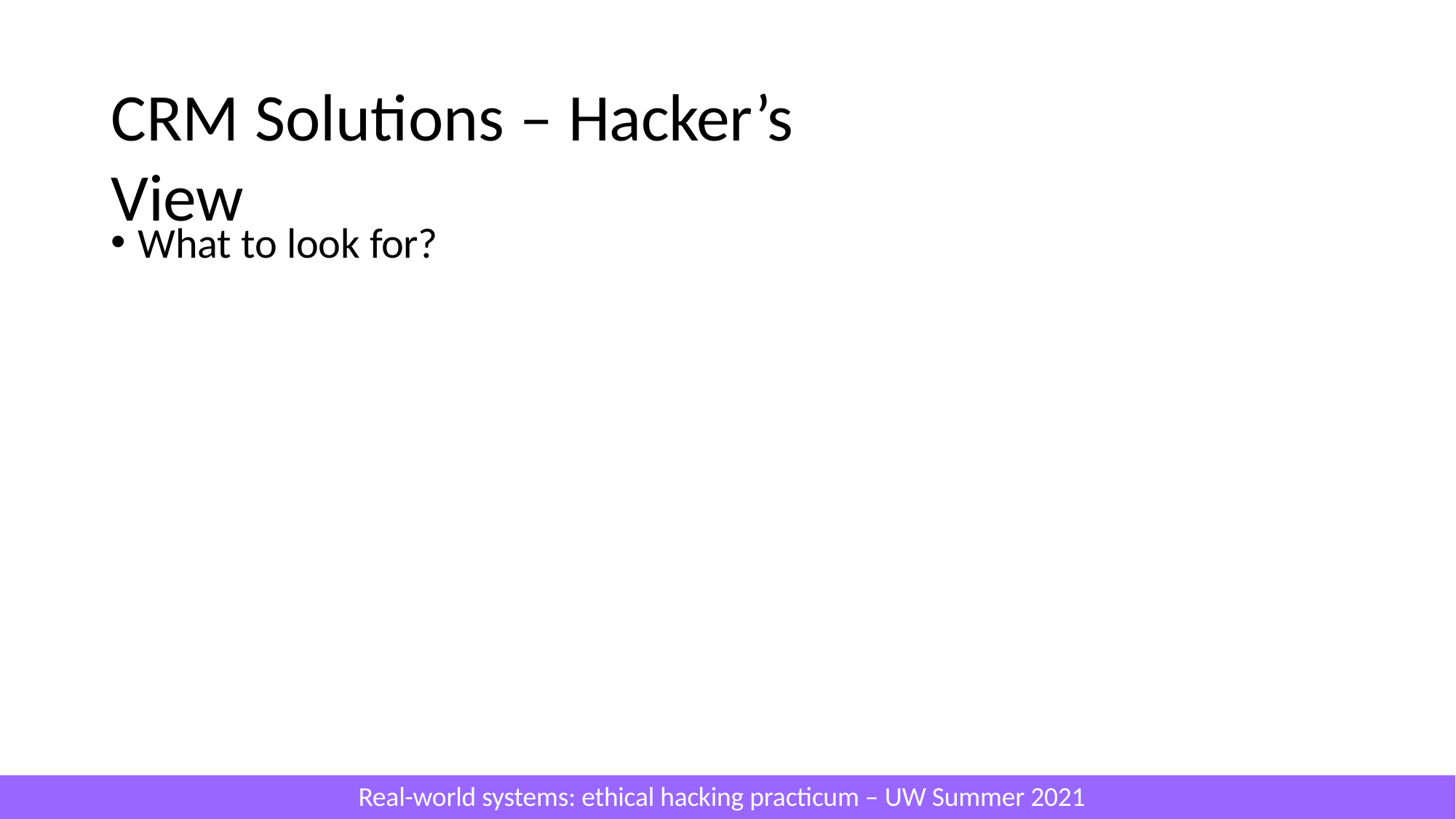

# CRM Solutions – Hacker’s View
What to look for?
Real-world systems: ethical hacking practicum – UW Summer 2021